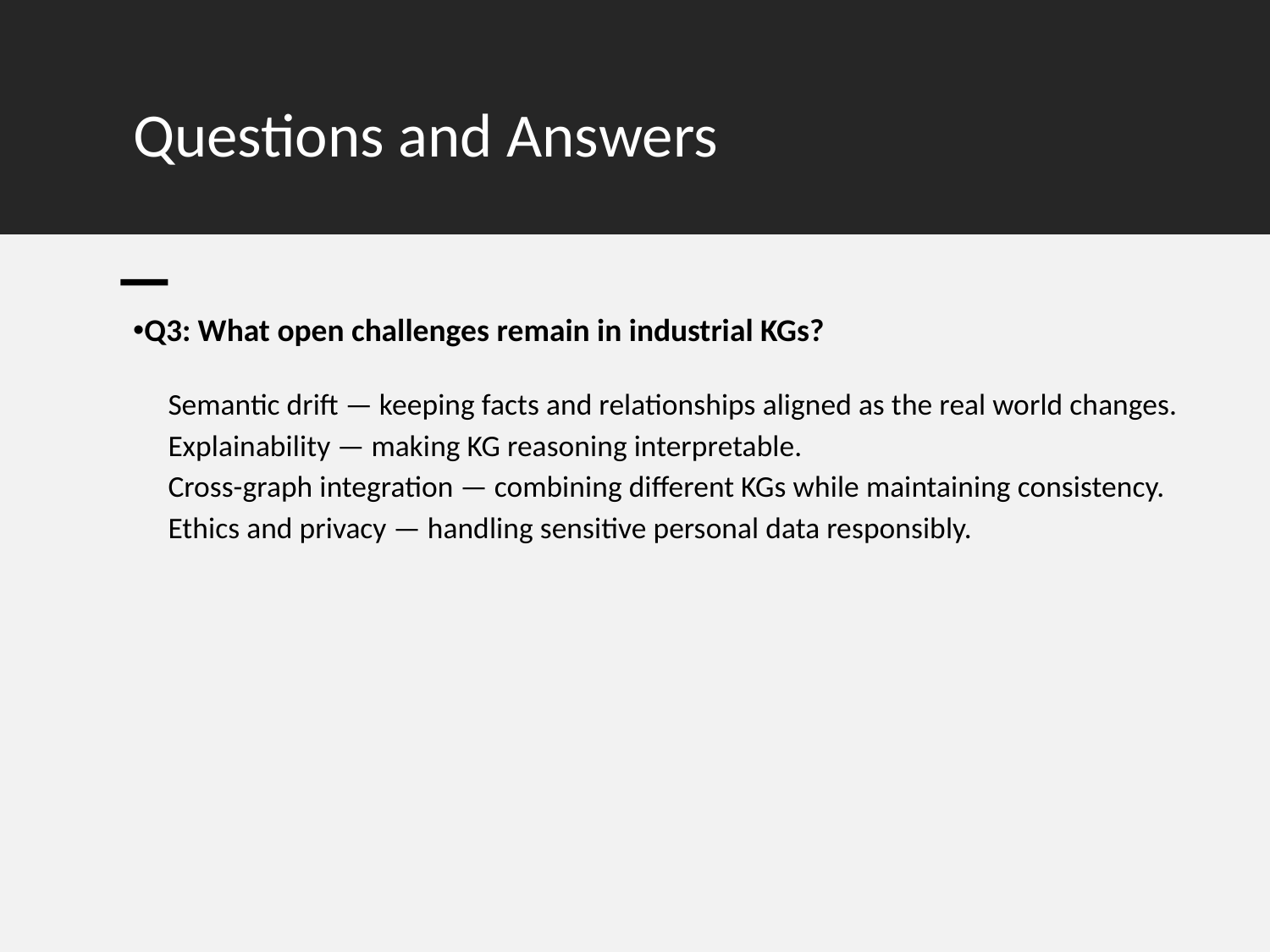

Questions and Answers

Q3: What open challenges remain in industrial KGs?

Semantic drift — keeping facts and relationships aligned as the real world changes.
Explainability — making KG reasoning interpretable.
Cross-graph integration — combining different KGs while maintaining consistency.
Ethics and privacy — handling sensitive personal data responsibly.